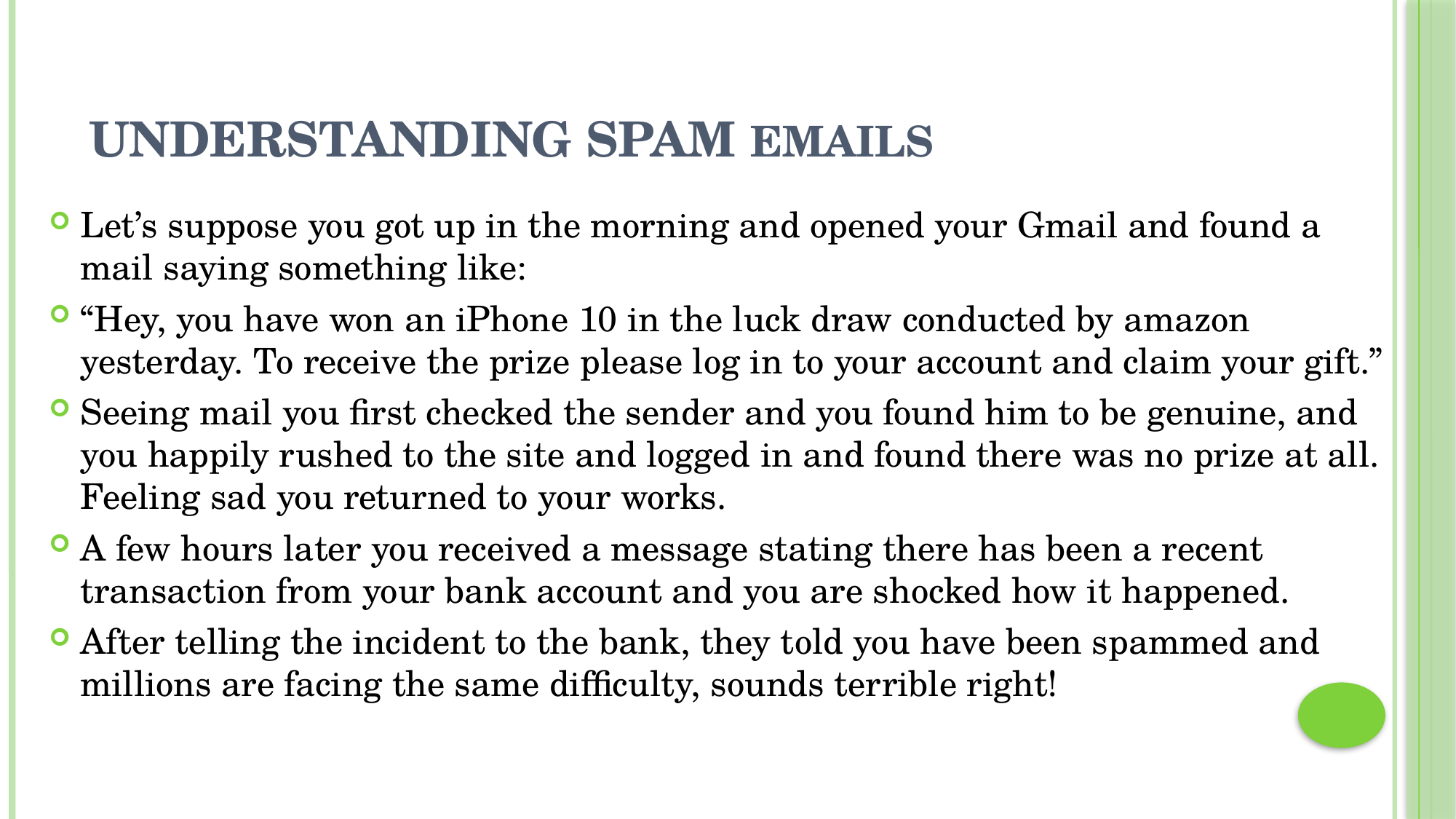

# Understanding Spam Emails
Let’s suppose you got up in the morning and opened your Gmail and found a mail saying something like:
“Hey, you have won an iPhone 10 in the luck draw conducted by amazon yesterday. To receive the prize please log in to your account and claim your gift.”
Seeing mail you first checked the sender and you found him to be genuine, and you happily rushed to the site and logged in and found there was no prize at all. Feeling sad you returned to your works.
A few hours later you received a message stating there has been a recent transaction from your bank account and you are shocked how it happened.
After telling the incident to the bank, they told you have been spammed and millions are facing the same difficulty, sounds terrible right!